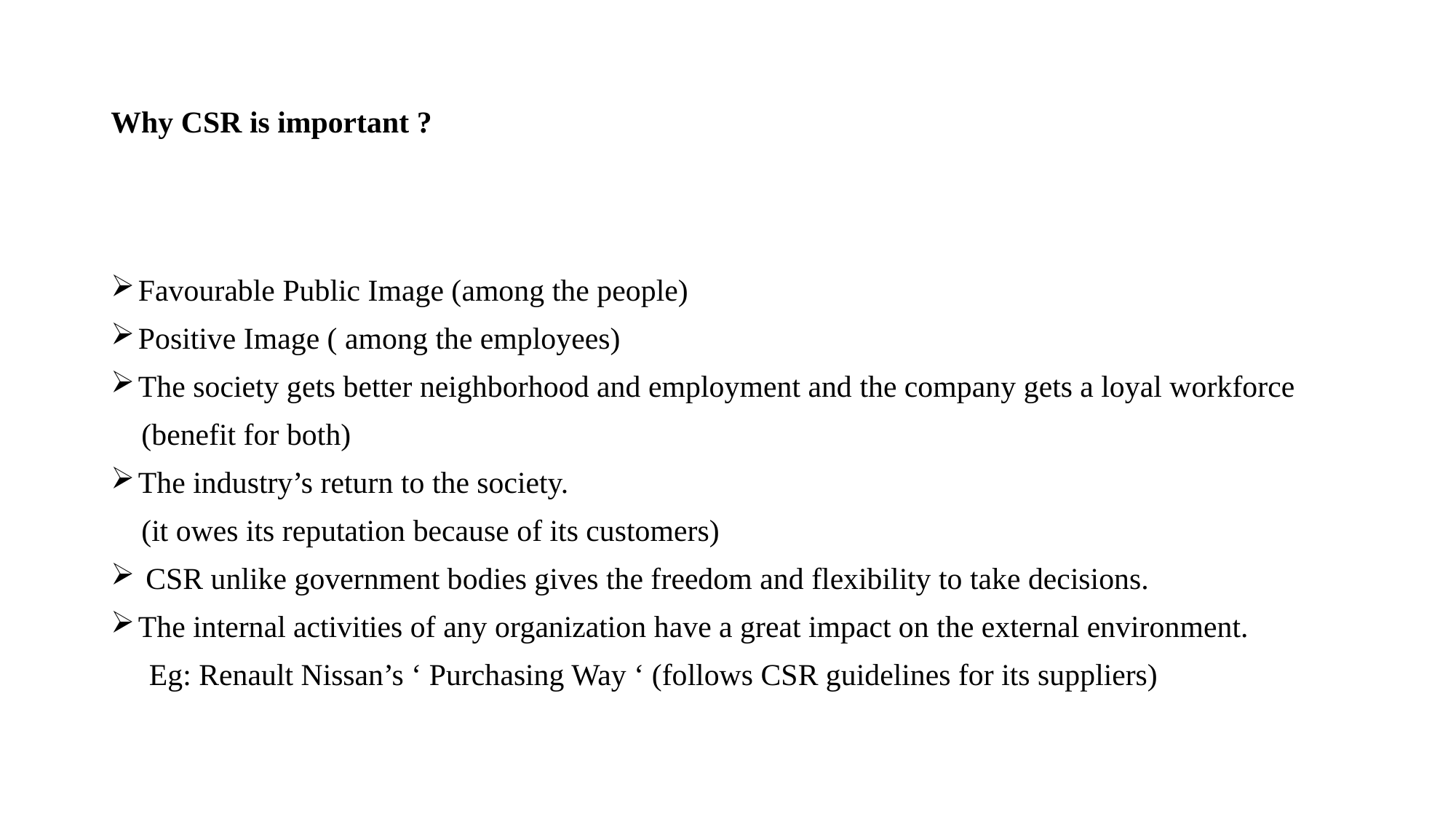

# Why CSR is important ?

Favourable Public Image (among the people)
Positive Image ( among the employees)
The society gets better neighborhood and employment and the company gets a loyal workforce
    (benefit for both)
The industry’s return to the society.
    (it owes its reputation because of its customers)
 CSR unlike government bodies gives the freedom and flexibility to take decisions.
The internal activities of any organization have a great impact on the external environment.
     Eg: Renault Nissan’s ‘ Purchasing Way ‘ (follows CSR guidelines for its suppliers)